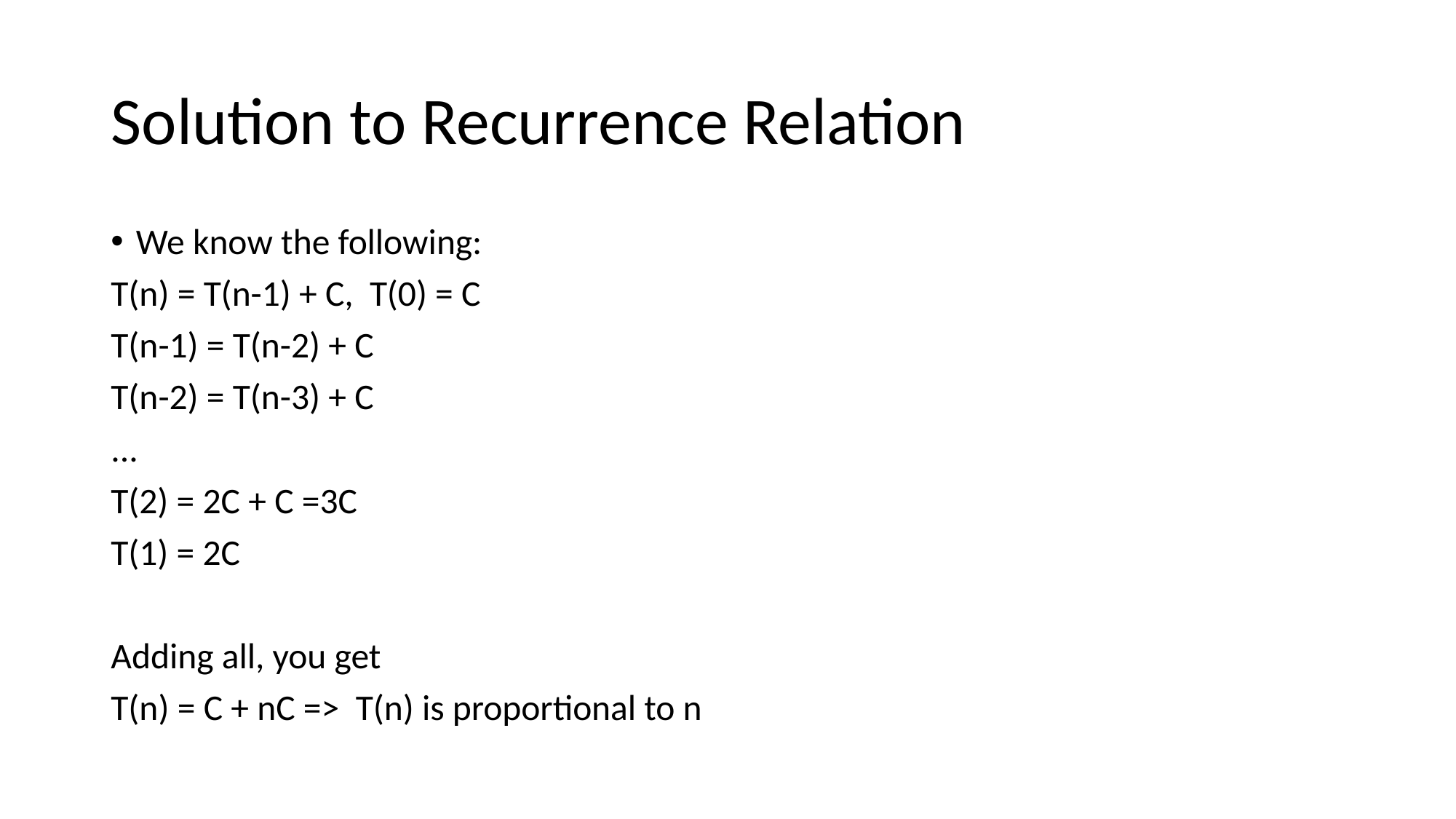

# Solution to Recurrence Relation
We know the following:
T(n) = T(n-1) + C,  T(0) = C
T(n-1) = T(n-2) + C
T(n-2) = T(n-3) + C
...
T(2) = 2C + C =3C
T(1) = 2C

Adding all, you get
T(n) = C + nC =>  T(n) is proportional to n